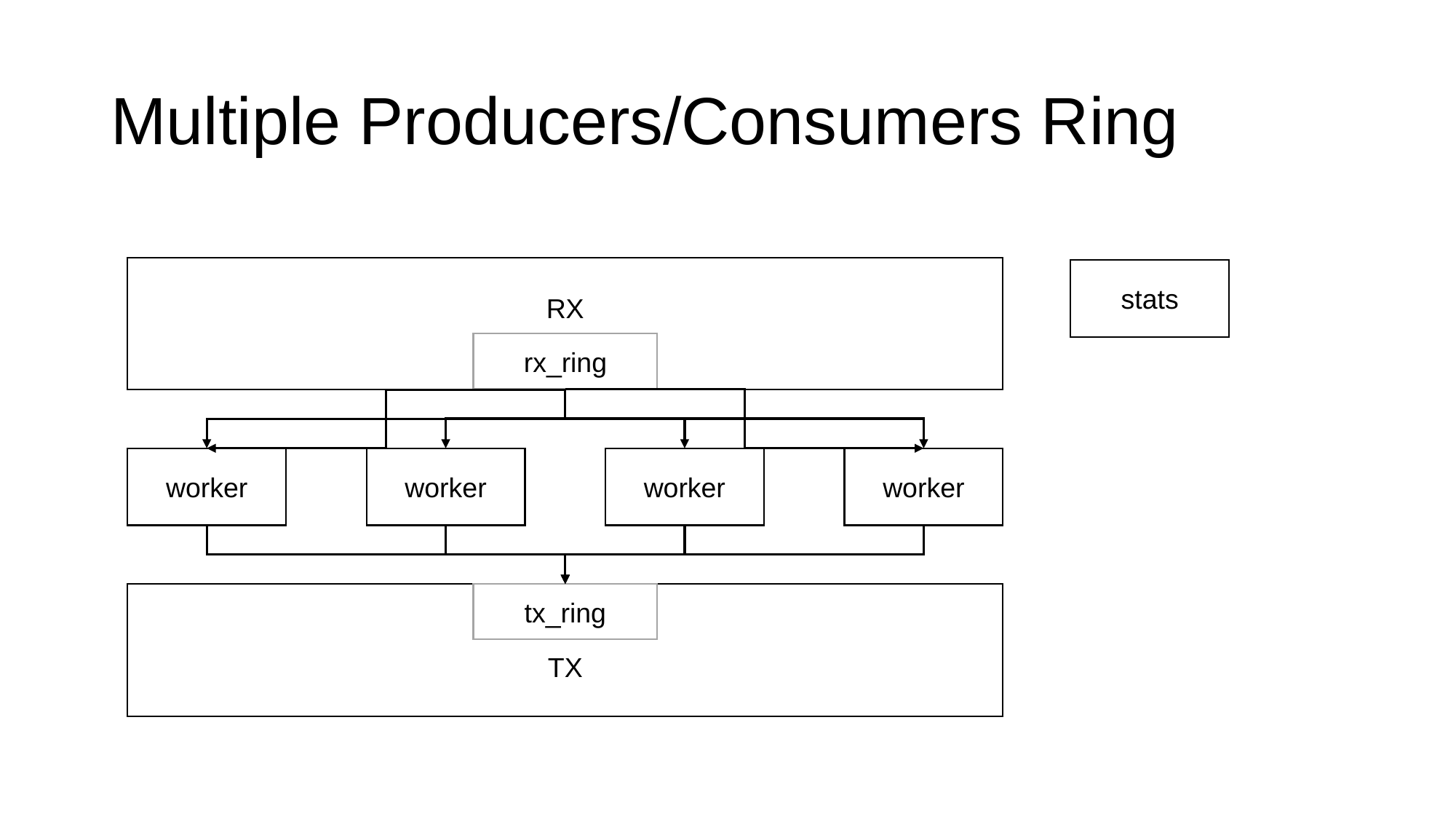

# Multiple Producers/Consumers Ring
RX

stats
rx_ring
worker
worker
worker
worker
tx_ring

TX